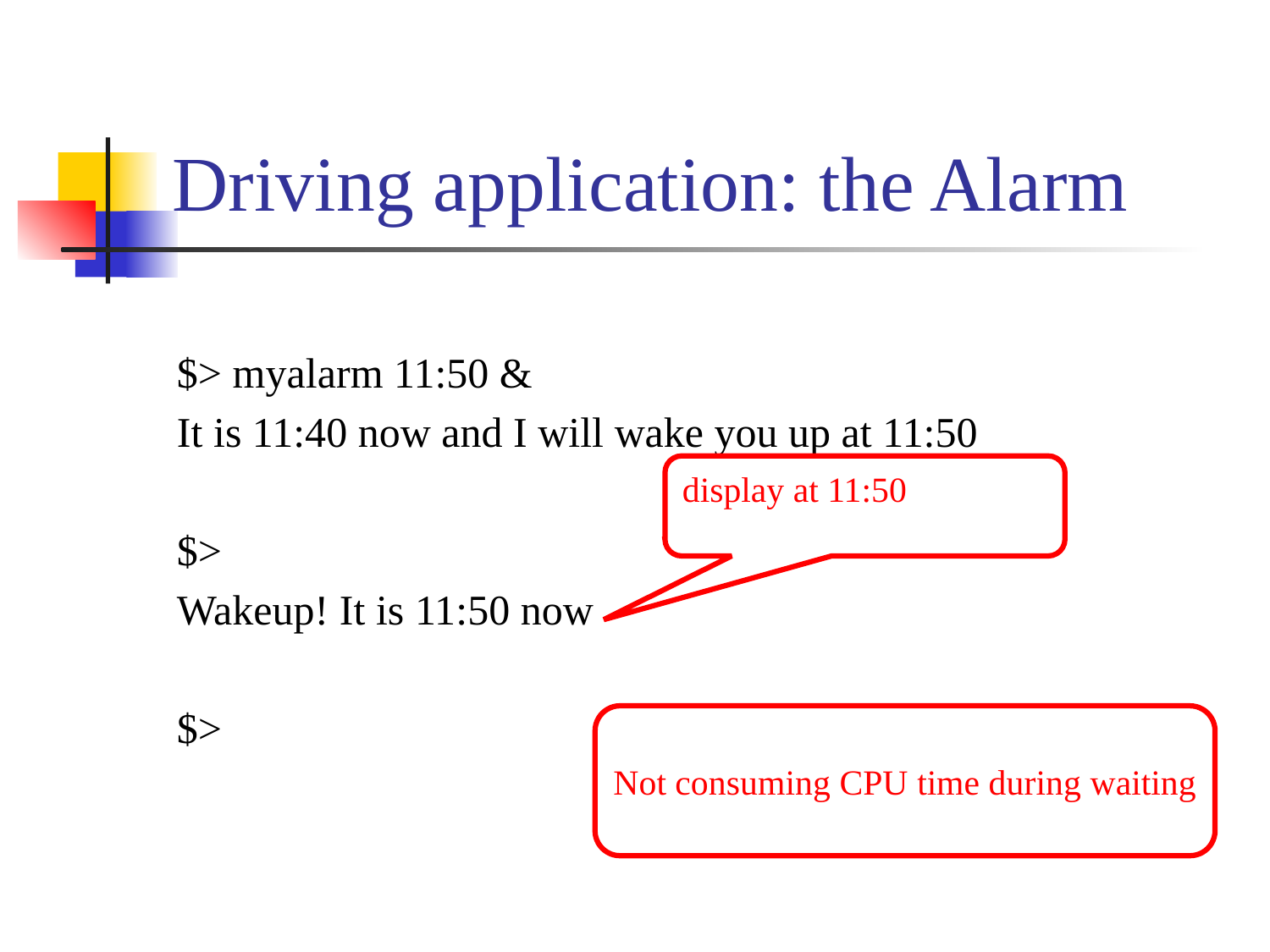

# Driving application: the Alarm

$> myalarm 11:50 &
It is 11:40 now and I will wake you up at 11:50

$>
Wakeup! It is 11:50 now

$>
display at 11:50
Not consuming CPU time during waiting